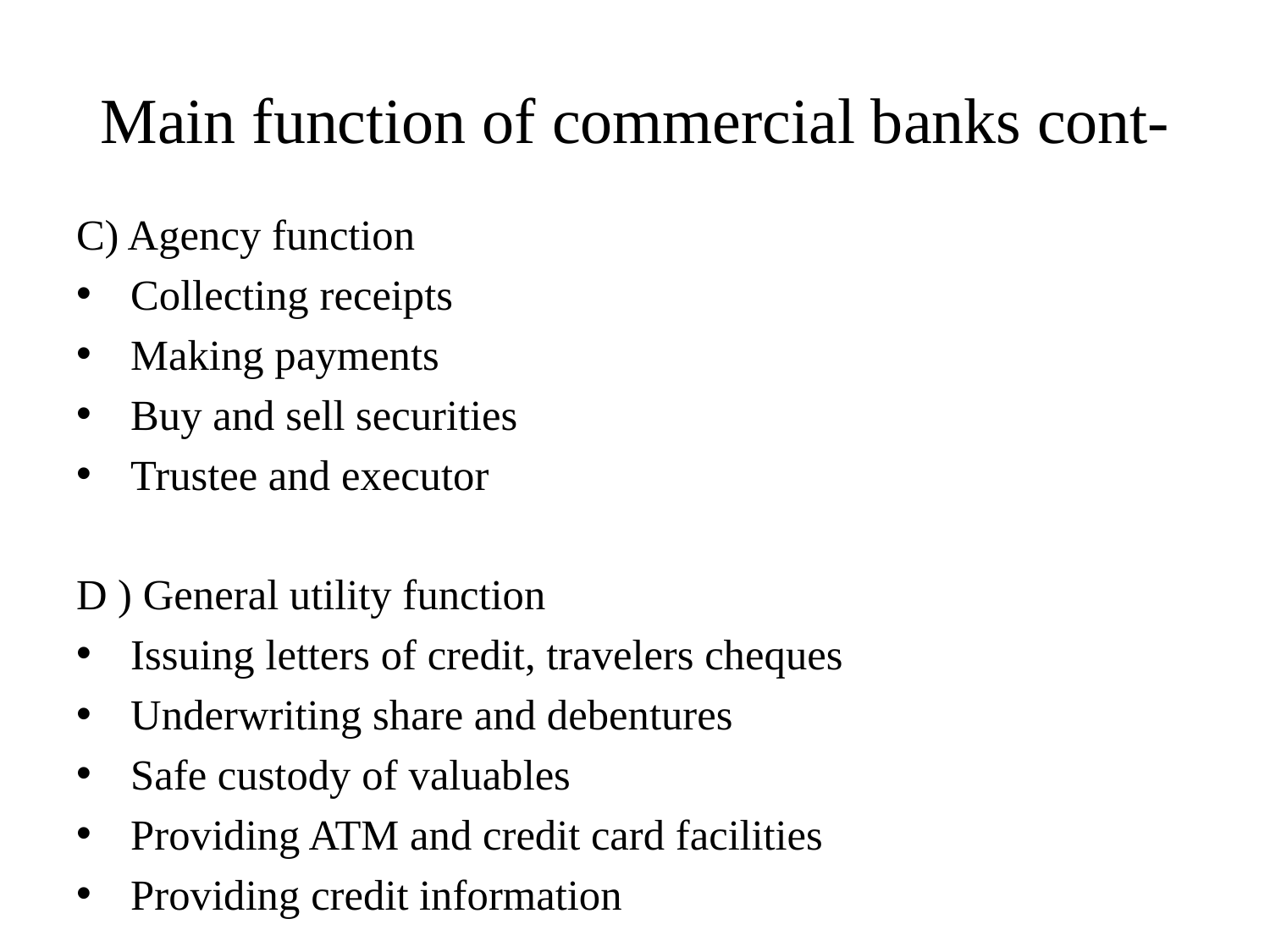

# Main function of commercial banks cont-
C) Agency function
 Collecting receipts
 Making payments
 Buy and sell securities
 Trustee and executor

D ) General utility function
 Issuing letters of credit, travelers cheques
 Underwriting share and debentures
 Safe custody of valuables
 Providing ATM and credit card facilities
 Providing credit information